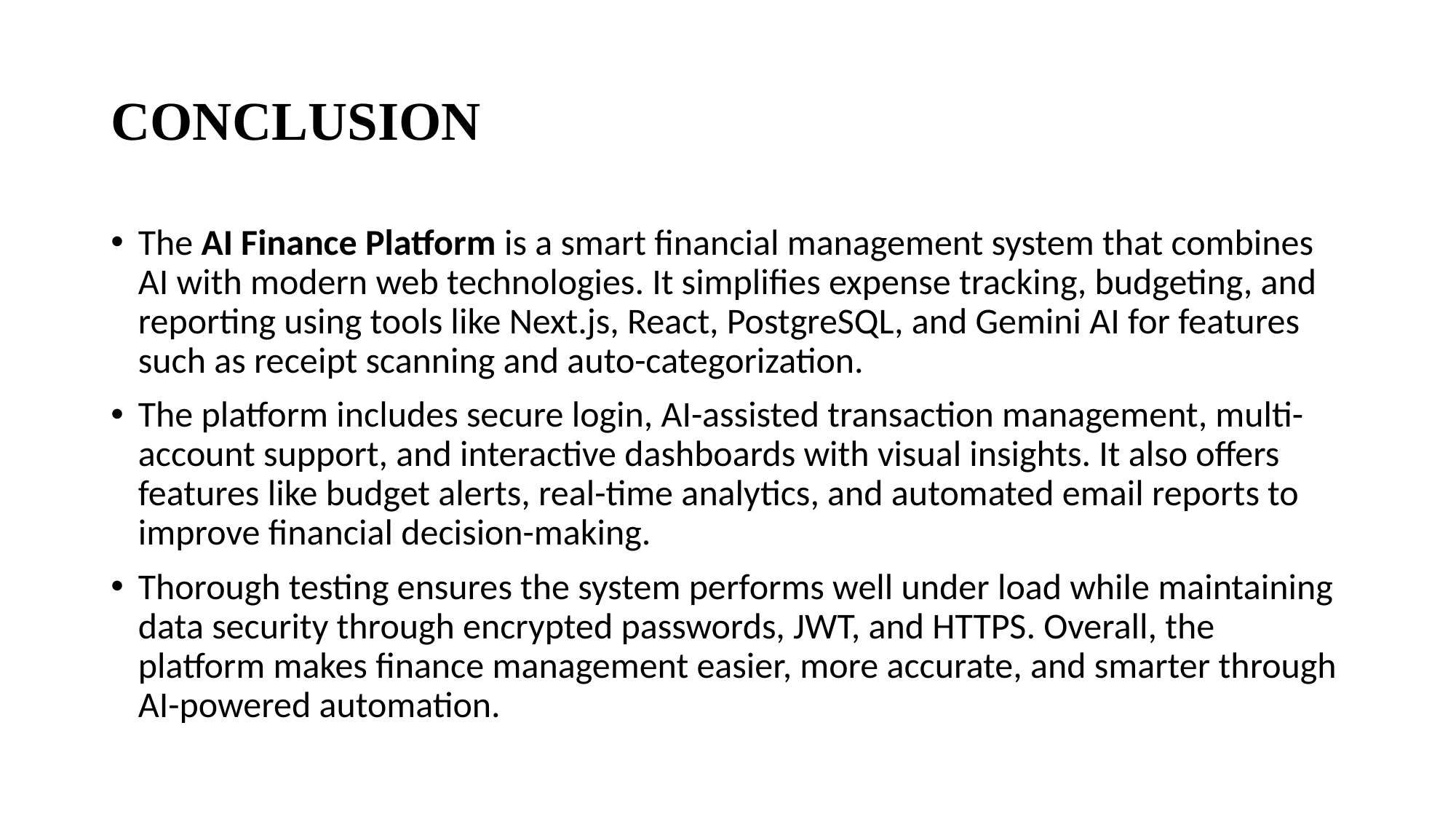

# CONCLUSION
The AI Finance Platform is a smart financial management system that combines AI with modern web technologies. It simplifies expense tracking, budgeting, and reporting using tools like Next.js, React, PostgreSQL, and Gemini AI for features such as receipt scanning and auto-categorization.
The platform includes secure login, AI-assisted transaction management, multi-account support, and interactive dashboards with visual insights. It also offers features like budget alerts, real-time analytics, and automated email reports to improve financial decision-making.
Thorough testing ensures the system performs well under load while maintaining data security through encrypted passwords, JWT, and HTTPS. Overall, the platform makes finance management easier, more accurate, and smarter through AI-powered automation.